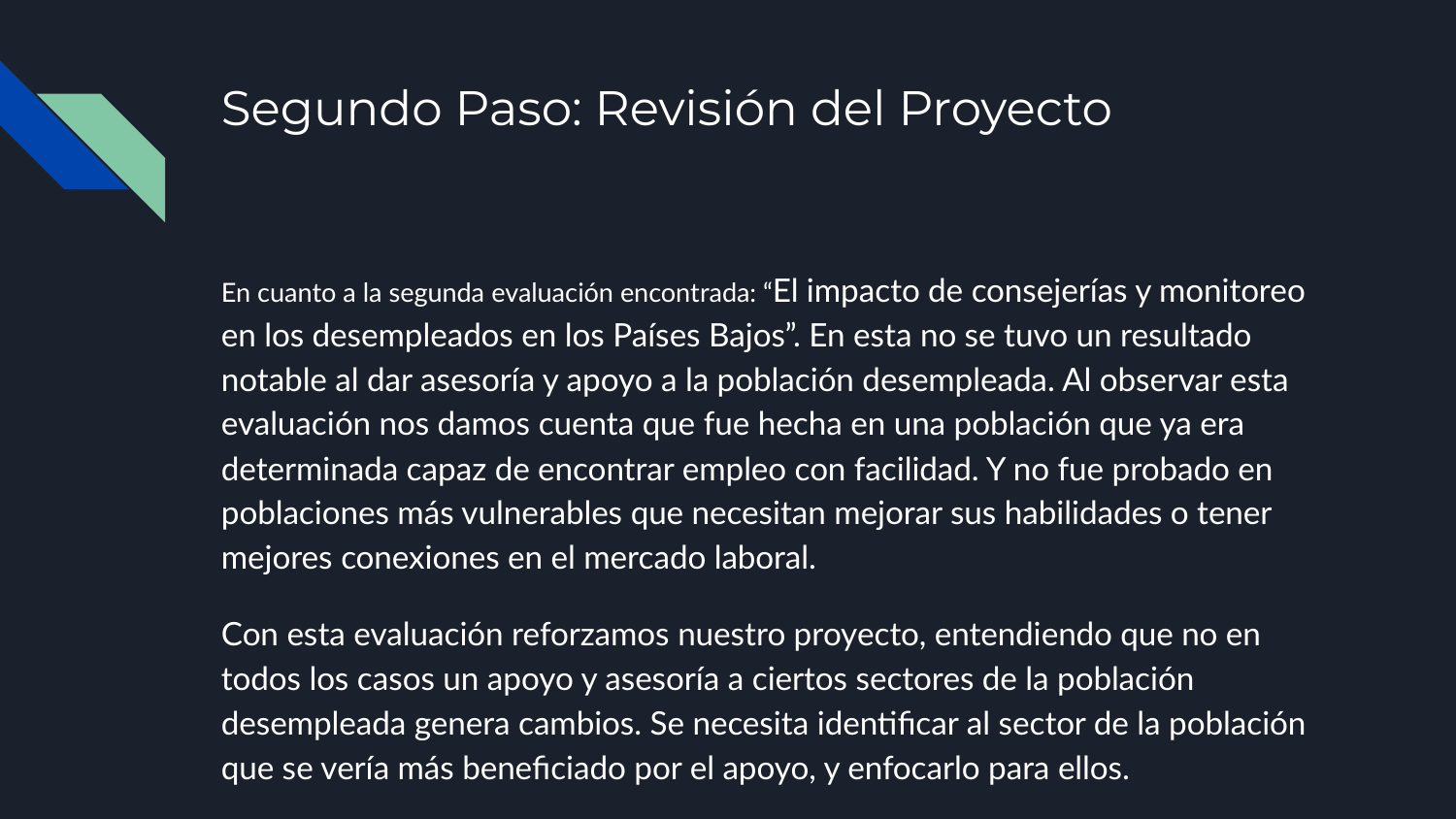

# Segundo Paso: Revisión del Proyecto

En cuanto a la segunda evaluación encontrada: “El impacto de consejerías y monitoreo en los desempleados en los Países Bajos”. En esta no se tuvo un resultado notable al dar asesoría y apoyo a la población desempleada. Al observar esta evaluación nos damos cuenta que fue hecha en una población que ya era determinada capaz de encontrar empleo con facilidad. Y no fue probado en poblaciones más vulnerables que necesitan mejorar sus habilidades o tener mejores conexiones en el mercado laboral.
Con esta evaluación reforzamos nuestro proyecto, entendiendo que no en todos los casos un apoyo y asesoría a ciertos sectores de la población desempleada genera cambios. Se necesita identificar al sector de la población que se vería más beneficiado por el apoyo, y enfocarlo para ellos.